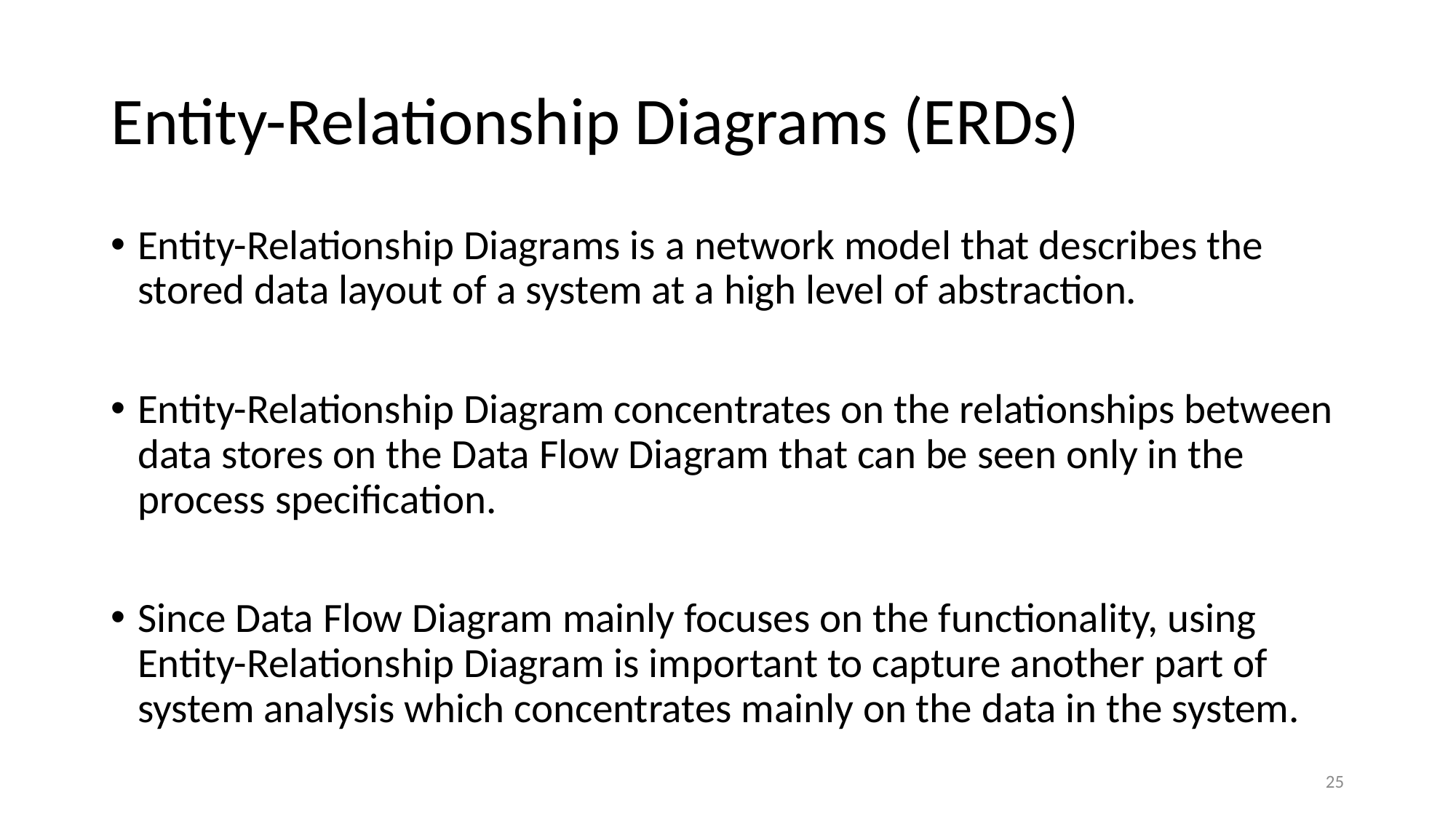

# Entity-Relationship Diagrams (ERDs)
Entity-Relationship Diagrams is a network model that describes the stored data layout of a system at a high level of abstraction.

Entity-Relationship Diagram concentrates on the relationships between data stores on the Data Flow Diagram that can be seen only in the process specification.

Since Data Flow Diagram mainly focuses on the functionality, using Entity-Relationship Diagram is important to capture another part of system analysis which concentrates mainly on the data in the system.
25